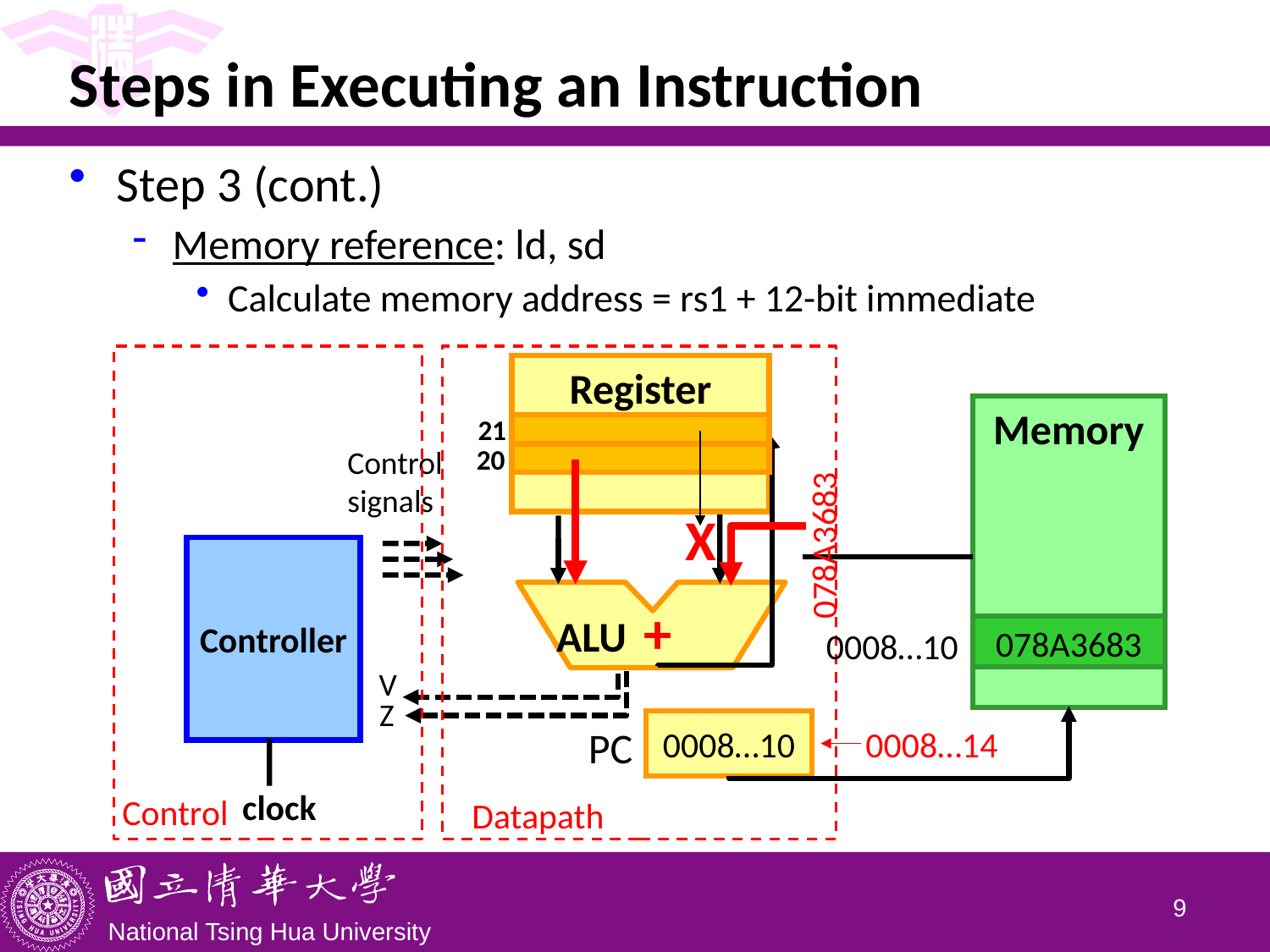

# Steps in Executing an Instruction
Step 3 (cont.)
Memory reference: ld, sd
Calculate memory address = rs1 + 12-bit immediate

Register
Memory
21

Control signals
20

X

078A3683
Controller

+
ALU
078A3683
0008…10
V
Z
0008…10
0008…14
PC

Control
Datapath
clock
9